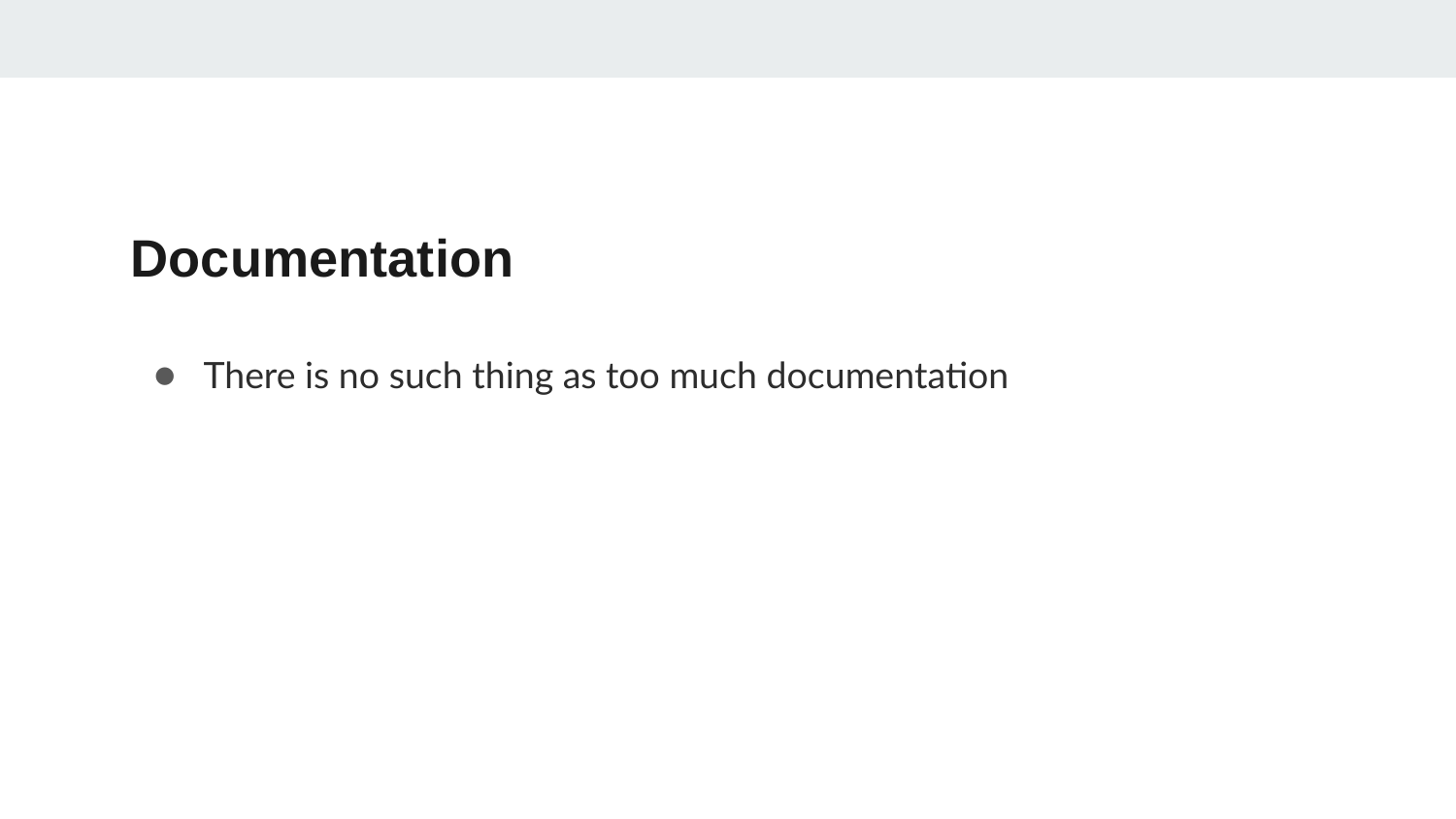

# Documentation
There is no such thing as too much documentation